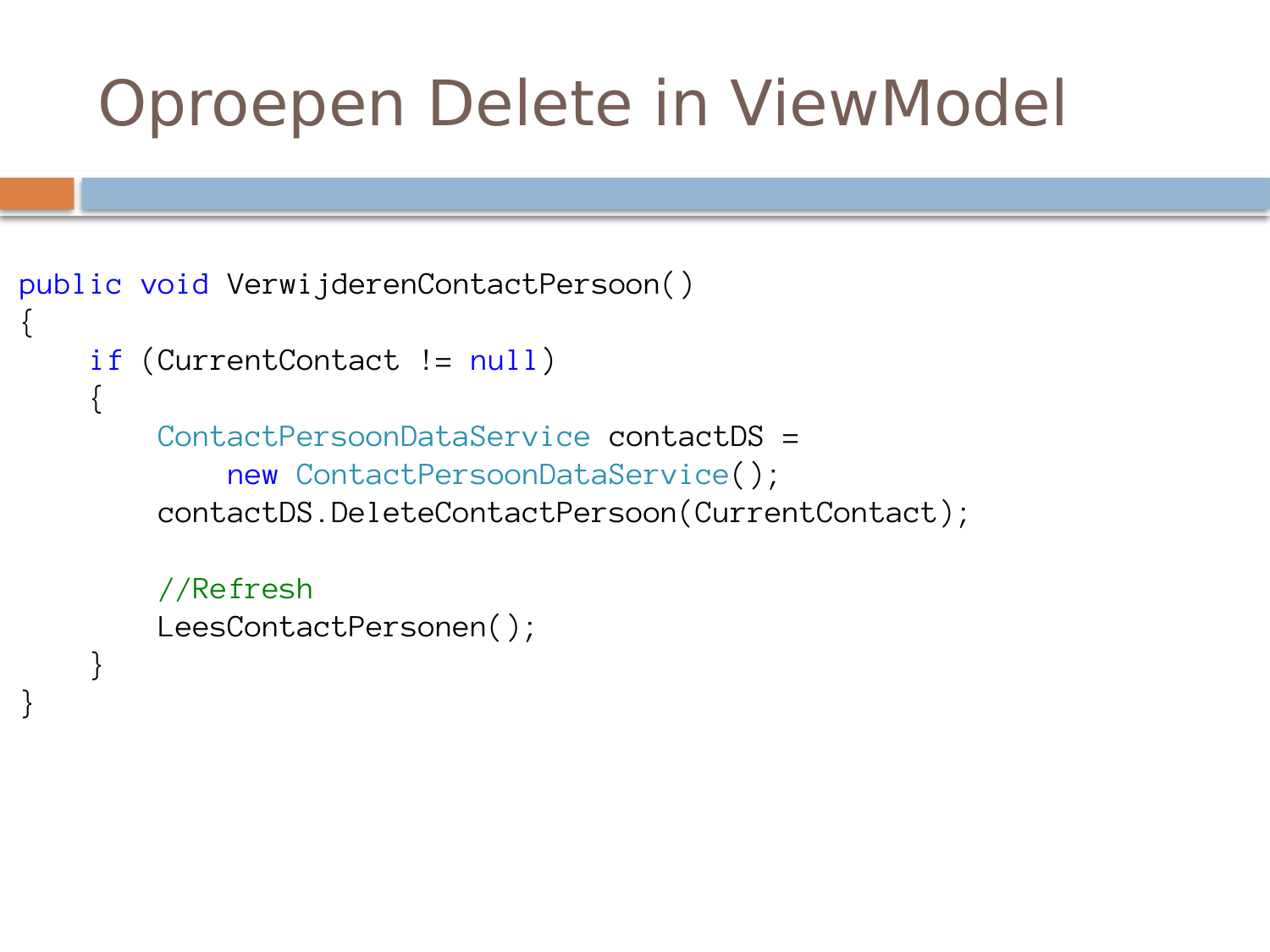

# Oproepen Delete in ViewModel
public void VerwijderenContactPersoon()
{
    if (CurrentContact != null)
    {
        ContactPersoonDataService contactDS =
            new ContactPersoonDataService();
        contactDS.DeleteContactPersoon(CurrentContact);

        //Refresh
        LeesContactPersonen();
    }
}